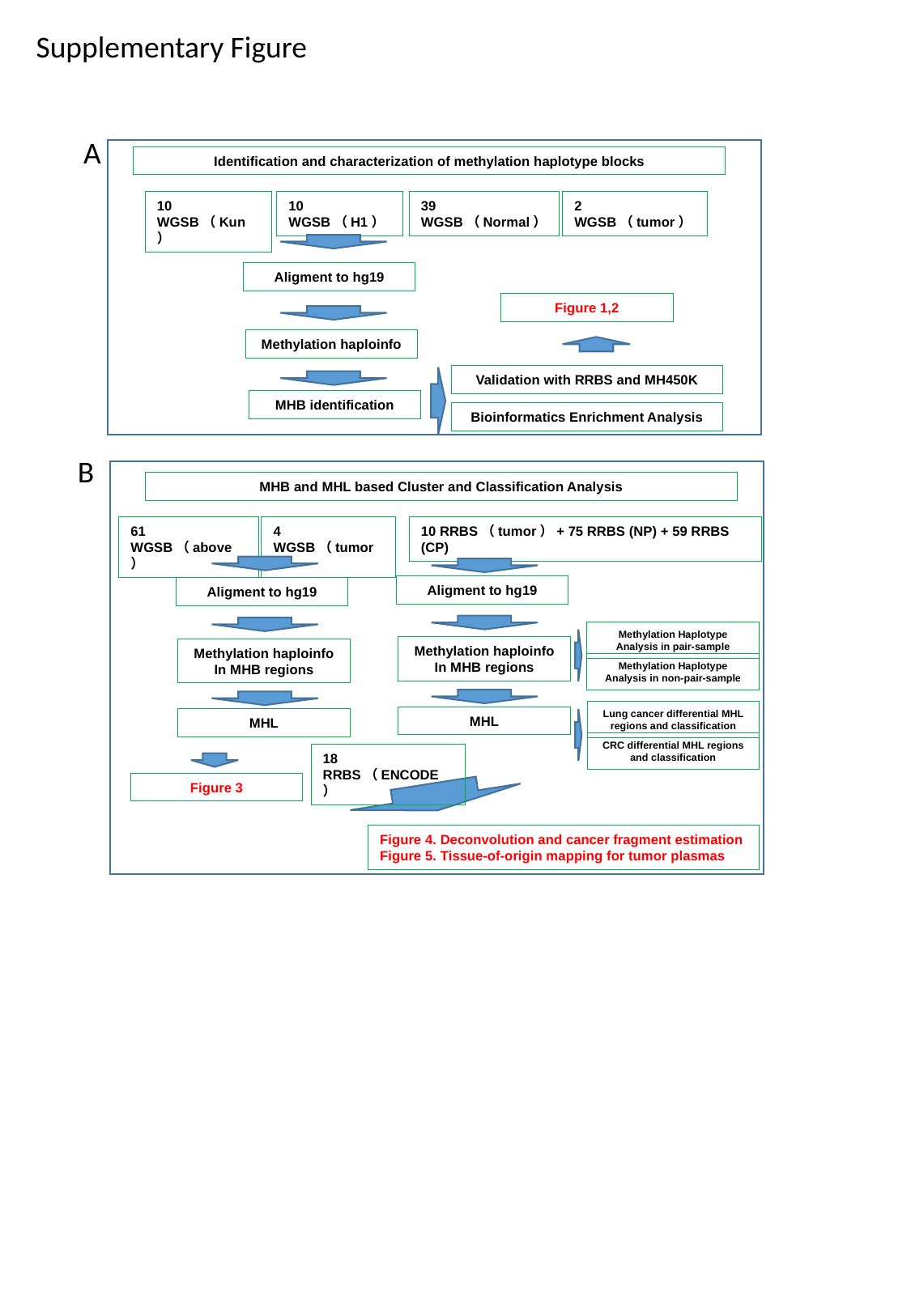

Supplementary Figure
A

Identification and characterization of methylation haplotype blocks
39 WGSB（Normal）
10 WGSB（Kun）
10 WGSB（H1）
2 WGSB（tumor）

Aligment to hg19
Figure 1,2

Methylation haploinfo

Validation with RRBS and MH450K

MHB identification

Bioinformatics Enrichment Analysis
B

MHB and MHL based Cluster and Classification Analysis
4 WGSB（tumor）
61 WGSB（above）
10 RRBS（tumor）+ 75 RRBS (NP) + 59 RRBS (CP)

Aligment to hg19
Aligment to hg19

Methylation Haplotype Analysis in pair-sample
Methylation haploinfo
In MHB regions
Methylation haploinfo
In MHB regions

Methylation Haplotype Analysis in non-pair-sample

Lung cancer differential MHL regions and classification
MHL
MHL

CRC differential MHL regions and classification
18 RRBS（ENCODE）

Figure 3
Figure 4. Deconvolution and cancer fragment estimation
Figure 5. Tissue-of-origin mapping for tumor plasmas